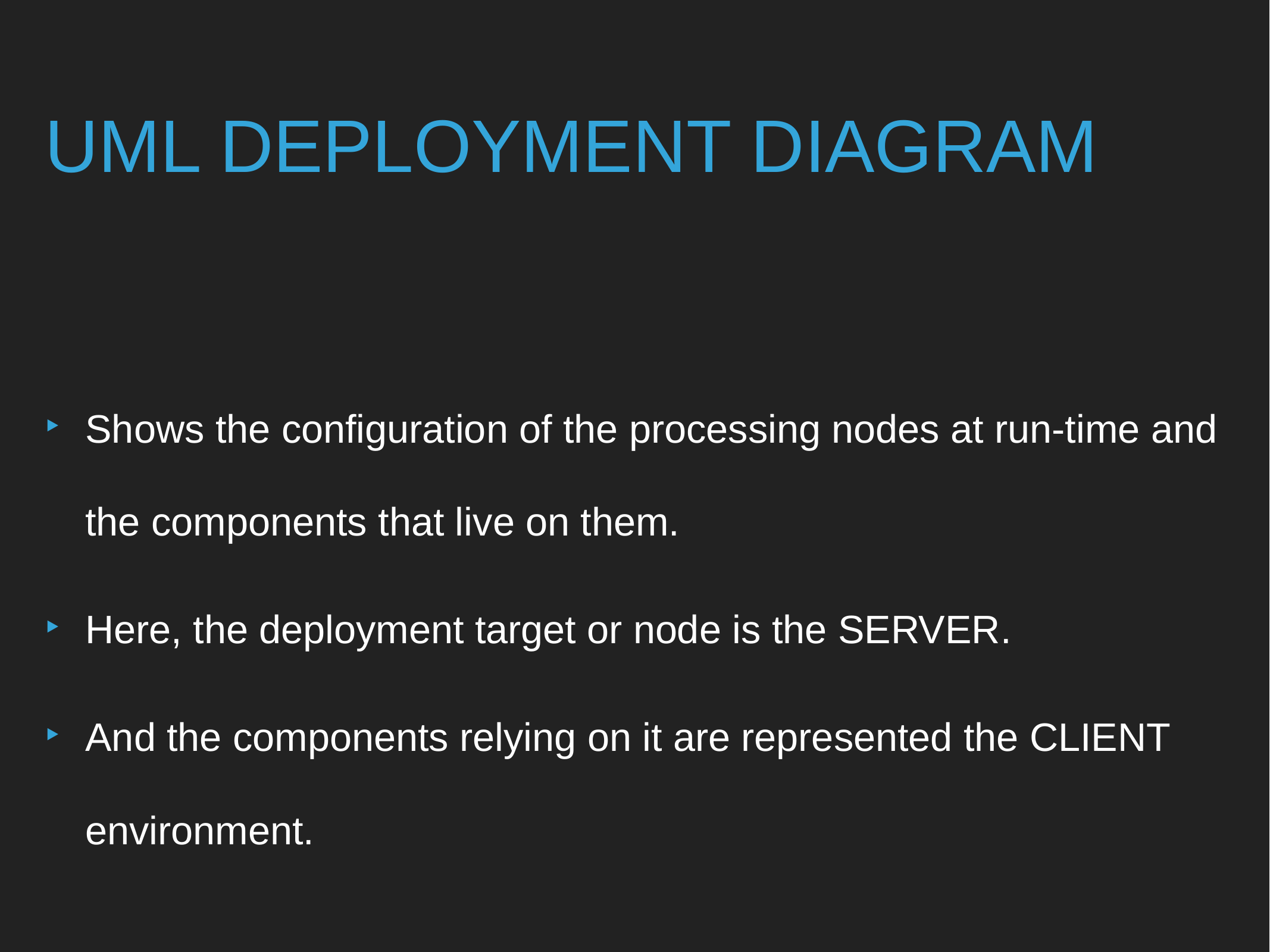

# UML DEPLOYMENT DIAGRAM
Shows the configuration of the processing nodes at run-time and the components that live on them.
Here, the deployment target or node is the SERVER.
And the components relying on it are represented the CLIENT environment.